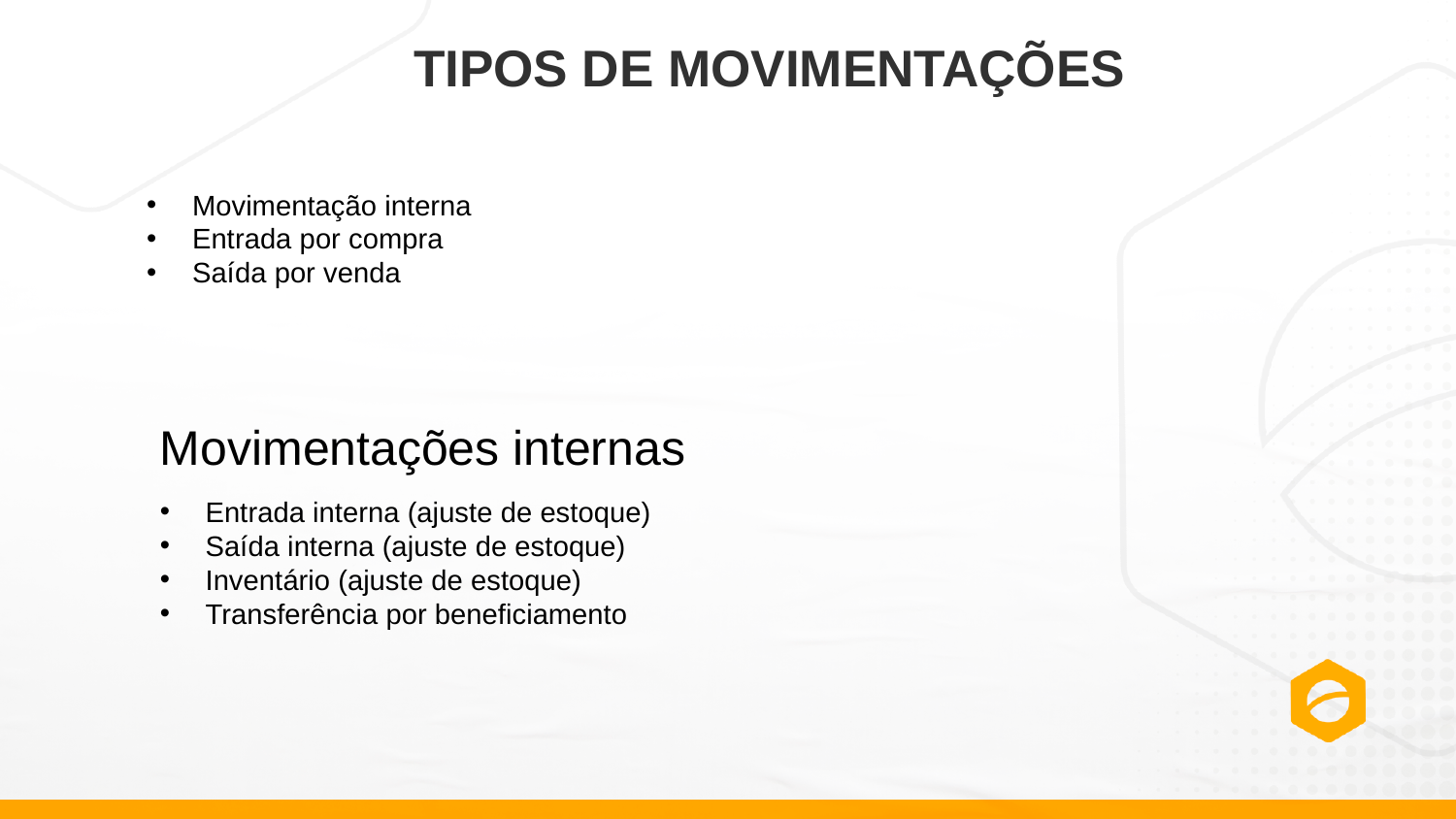

# TIPOS DE MOVIMENTAÇÕES
Movimentação interna
Entrada por compra
Saída por venda
Movimentações internas
Entrada interna (ajuste de estoque)
Saída interna (ajuste de estoque)
Inventário (ajuste de estoque)
Transferência por beneficiamento